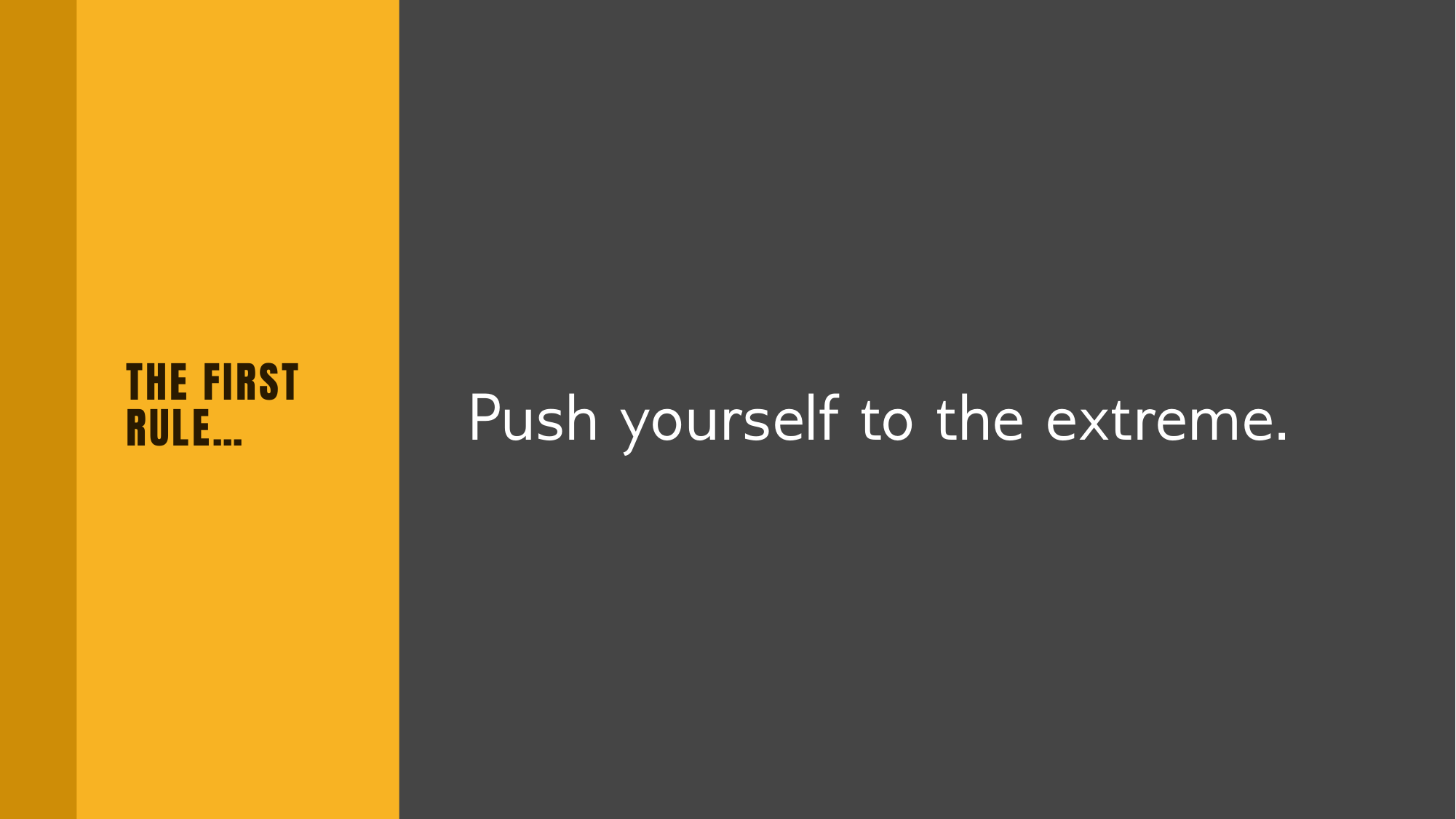

# The first rule…
Push yourself to the extreme.